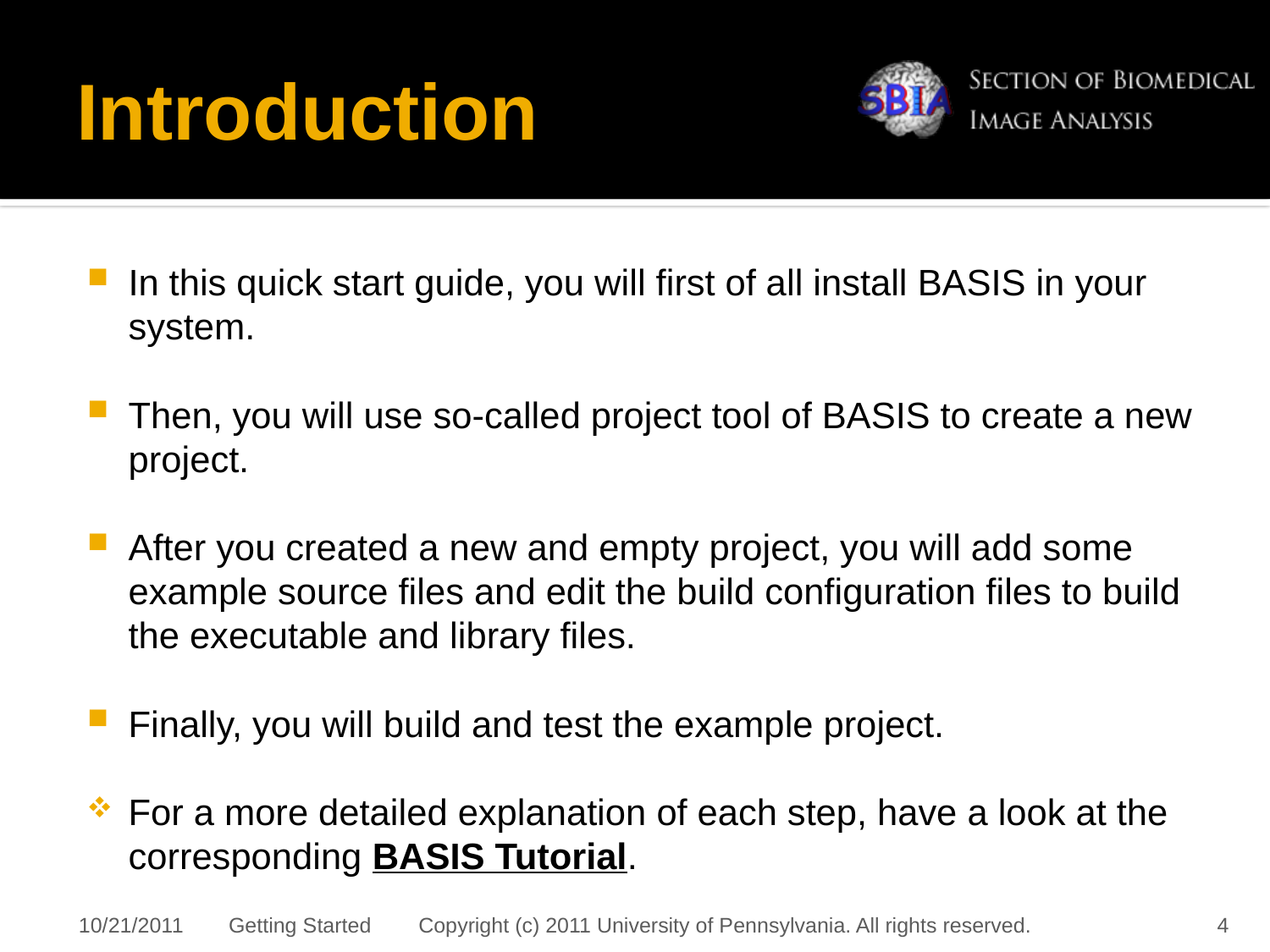

# Introduction
In this quick start guide, you will first of all install BASIS in your system.

Then, you will use so-called project tool of BASIS to create a new project.

After you created a new and empty project, you will add some example source files and edit the build configuration files to build the executable and library files.

Finally, you will build and test the example project.

For a more detailed explanation of each step, have a look at the corresponding BASIS Tutorial.
10/21/2011
Getting Started        Copyright (c) 2011 University of Pennsylvania. All rights reserved.
4